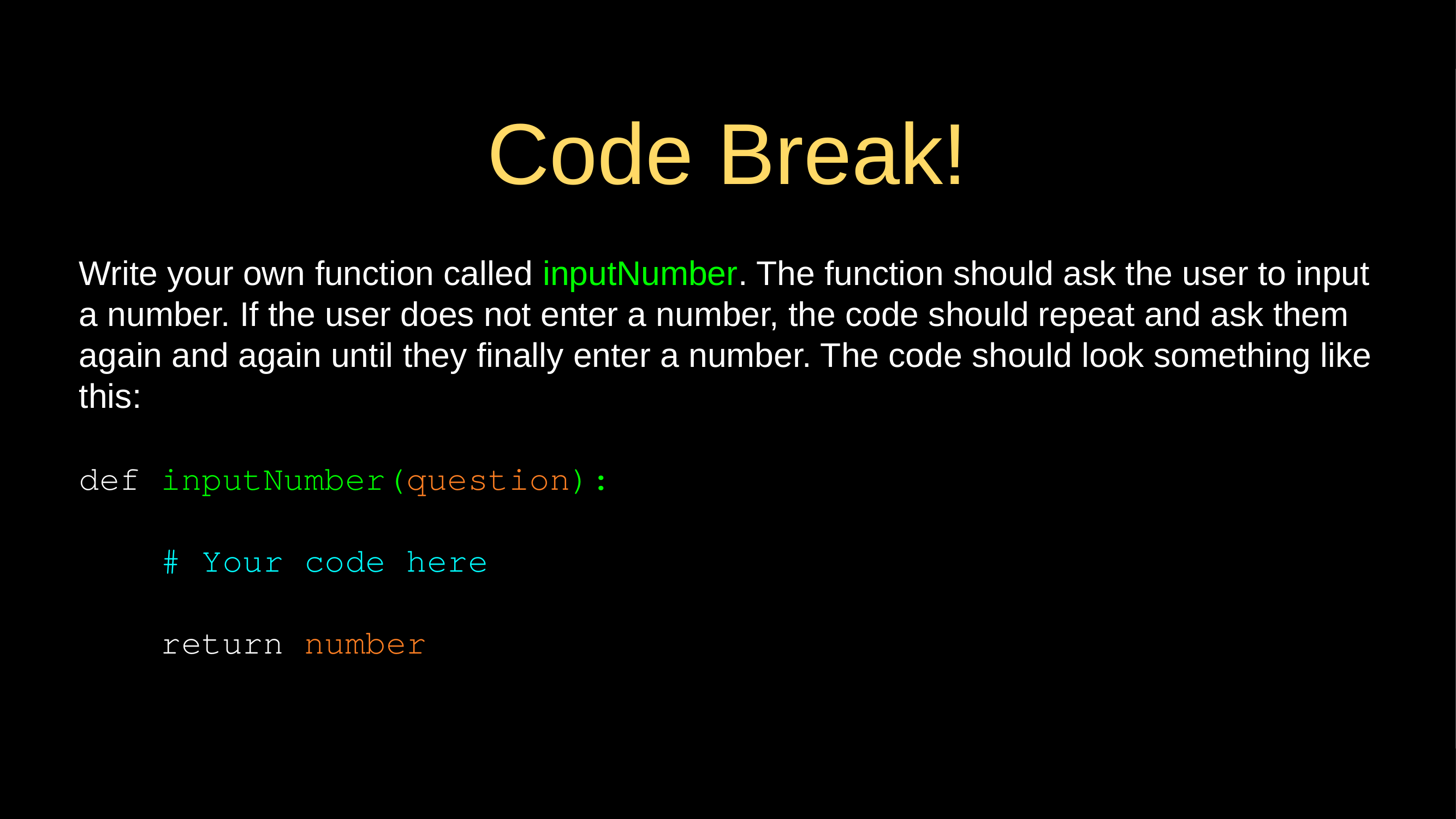

# Code Break!
Write your own function called inputNumber. The function should ask the user to input a number. If the user does not enter a number, the code should repeat and ask them again and again until they finally enter a number. The code should look something like this:

def inputNumber(question):

	# Your code here

	return number